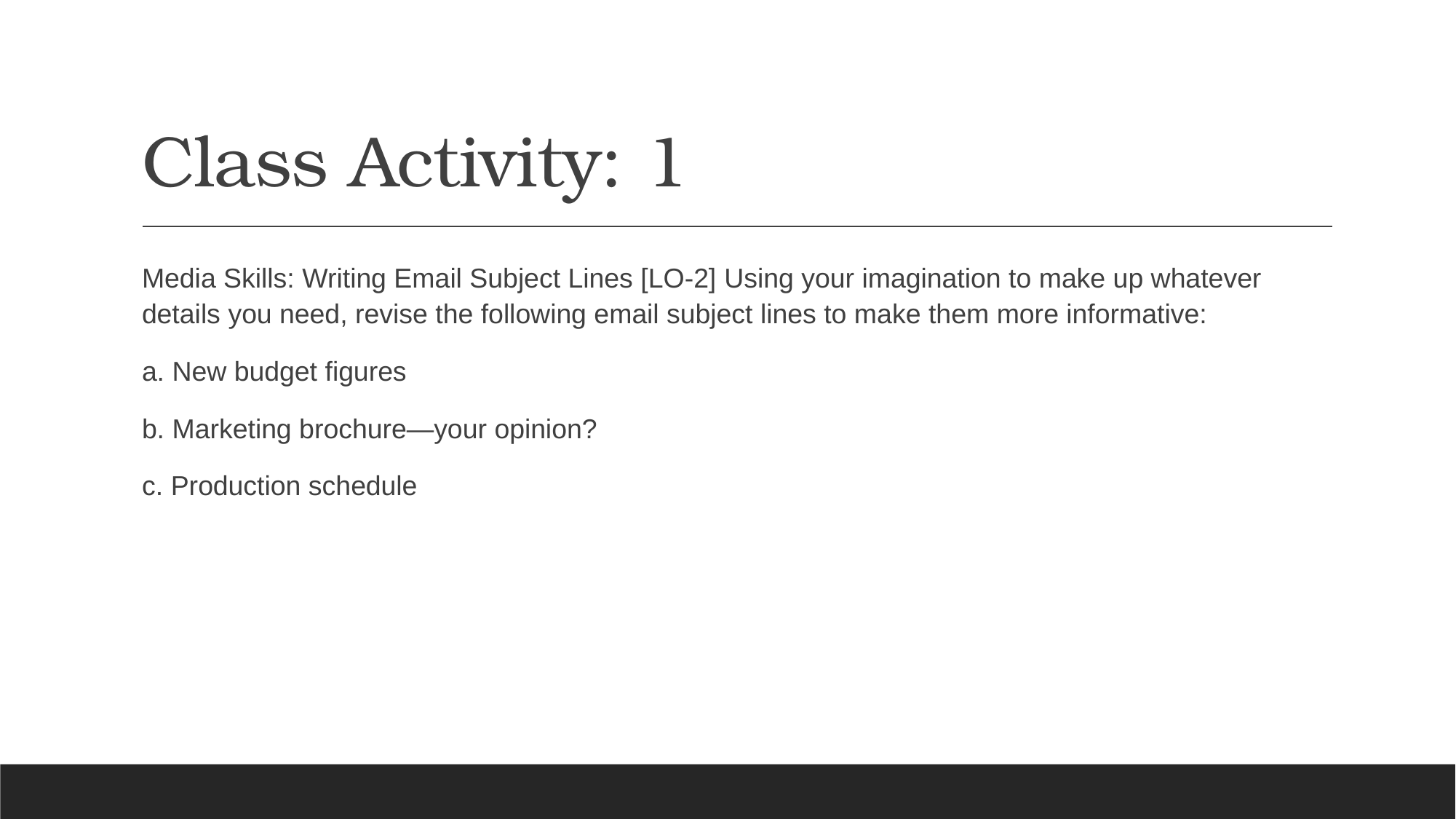

# Class Activity: 1
Media Skills: Writing Email Subject Lines [LO-2] Using your imagination to make up whatever details you need, revise the following email subject lines to make them more informative:
a. New budget figures
b. Marketing brochure—your opinion?
c. Production schedule